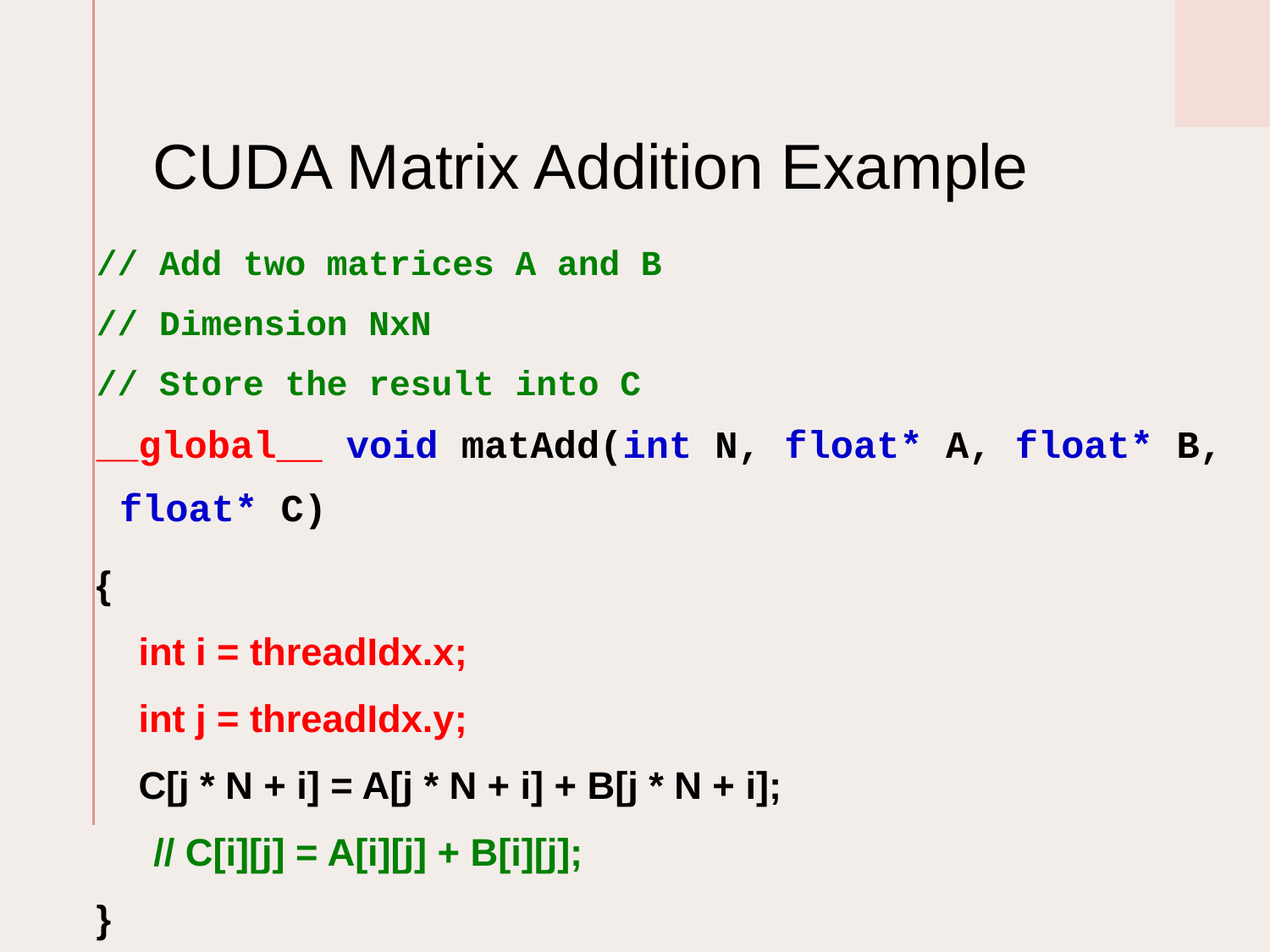

# CUDA Matrix Addition Example
// Add two matrices A and B
// Dimension NxN
// Store the result into C
__global__ void matAdd(int N, float* A, float* B,
 float* C)
{
    int i = threadIdx.x;
    int j = threadIdx.y;
    C[j * N + i] = A[j * N + i] + B[j * N + i];
	 // C[i][j] = A[i][j] + B[i][j];
}